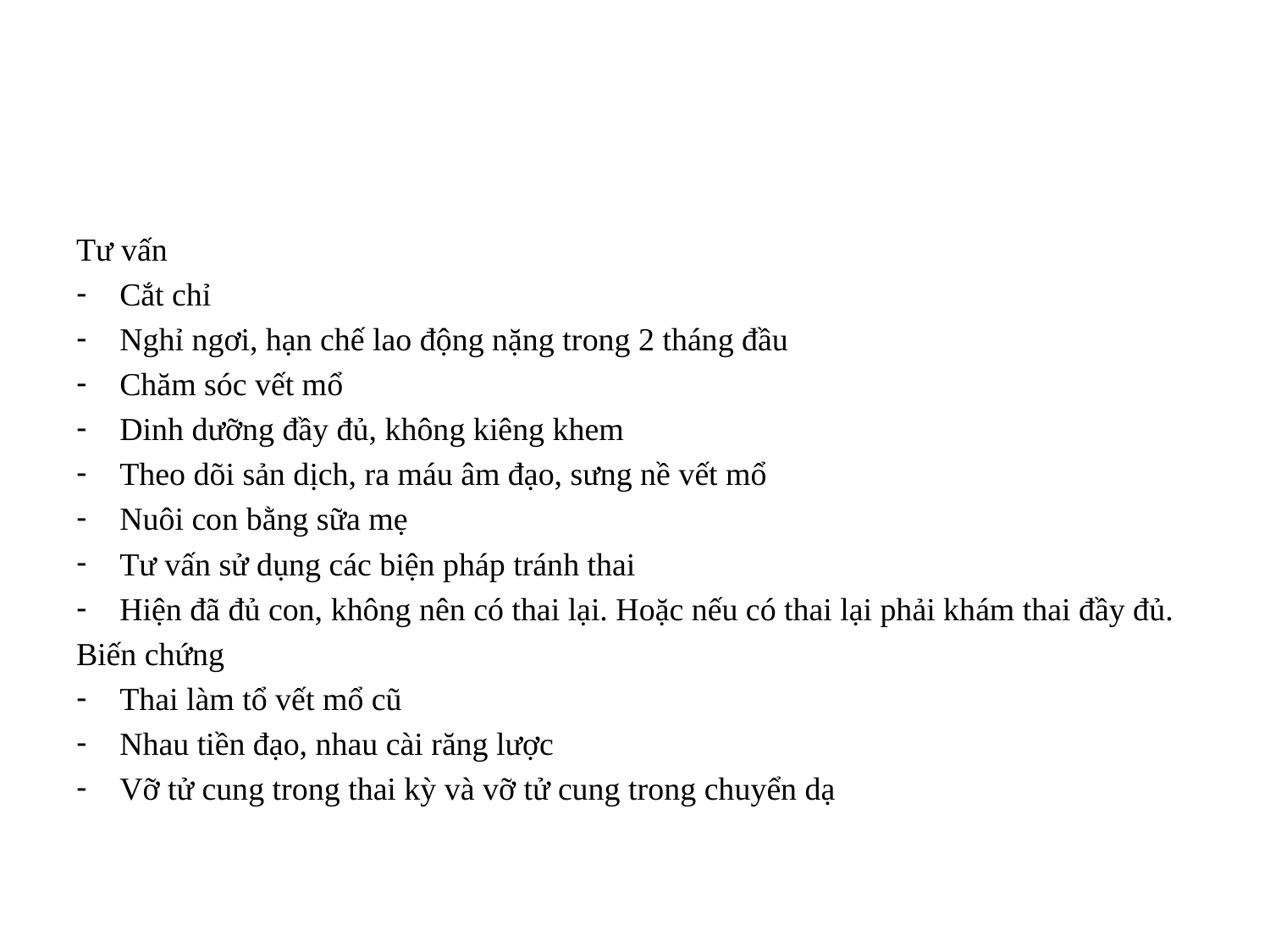

#
Tư vấn
Cắt chỉ
Nghỉ ngơi, hạn chế lao động nặng trong 2 tháng đầu
Chăm sóc vết mổ
Dinh dưỡng đầy đủ, không kiêng khem
Theo dõi sản dịch, ra máu âm đạo, sưng nề vết mổ
Nuôi con bằng sữa mẹ
Tư vấn sử dụng các biện pháp tránh thai
Hiện đã đủ con, không nên có thai lại. Hoặc nếu có thai lại phải khám thai đầy đủ.
Biến chứng
Thai làm tổ vết mổ cũ
Nhau tiền đạo, nhau cài răng lược
Vỡ tử cung trong thai kỳ và vỡ tử cung trong chuyển dạ